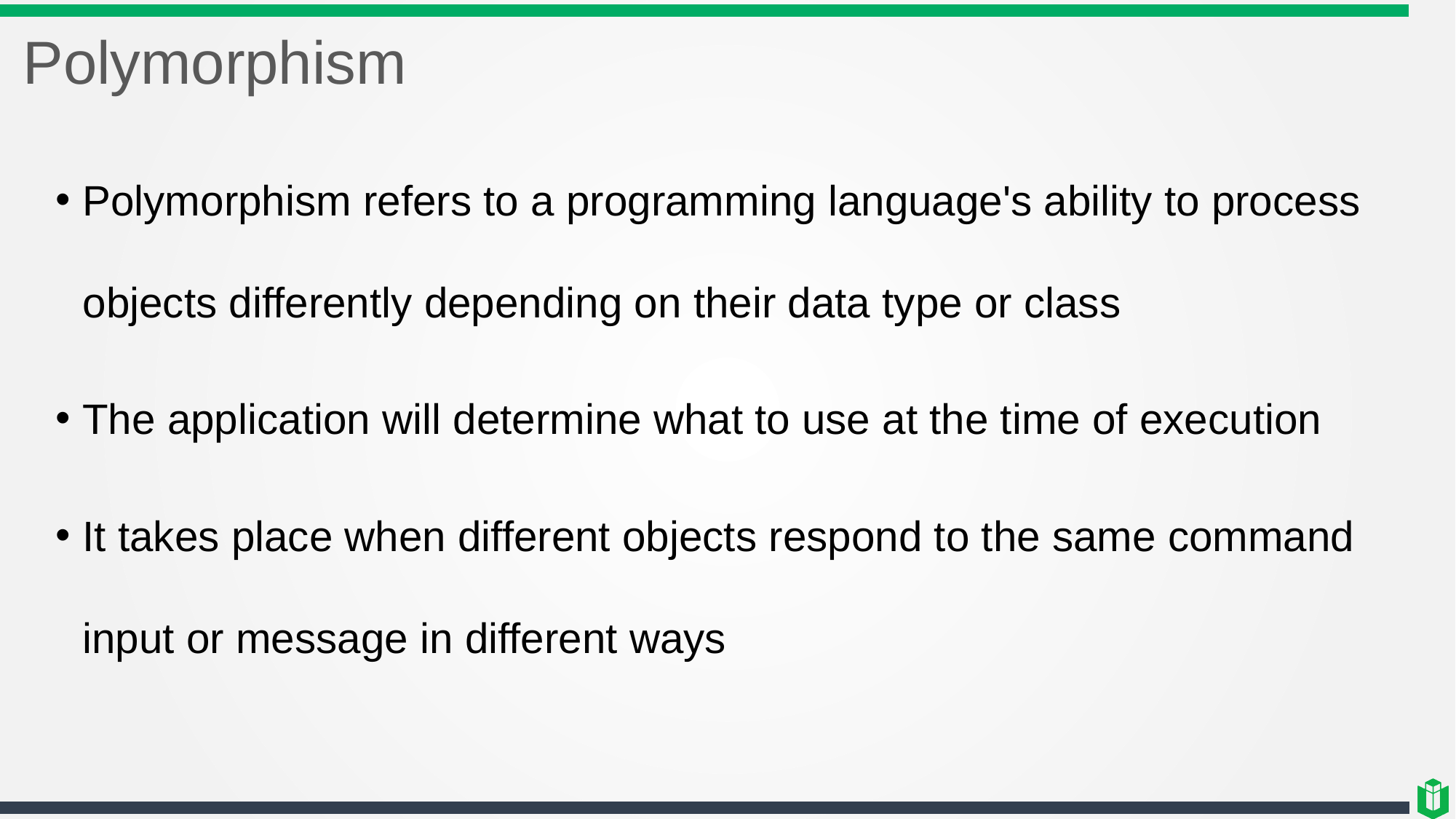

# Polymorphism
Polymorphism refers to a programming language's ability to process objects differently depending on their data type or class
The application will determine what to use at the time of execution
It takes place when different objects respond to the same command input or message in different ways